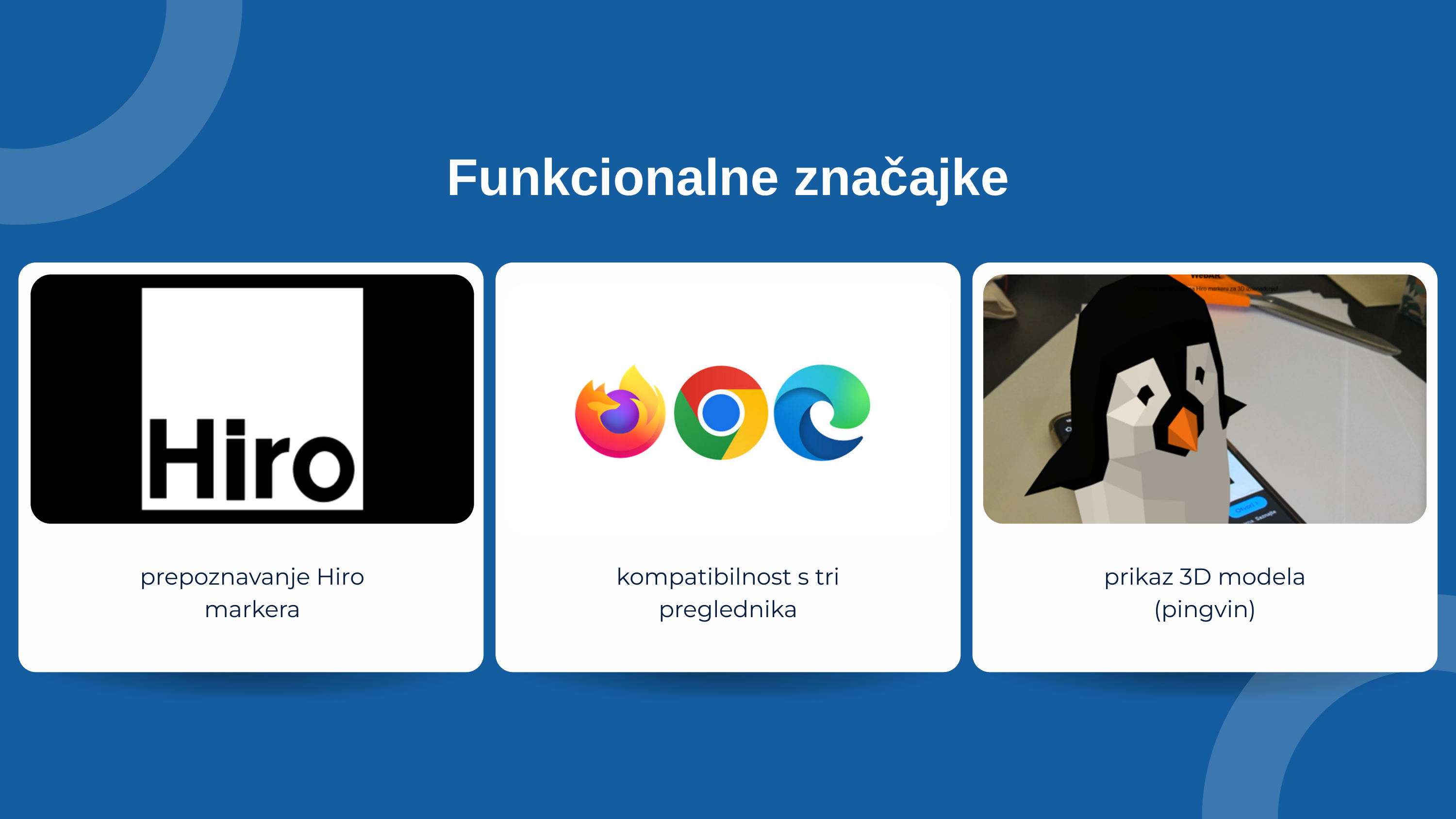

Funkcionalne značajke

prepoznavanje Hiro markera

kompatibilnost s tri preglednika

prikaz 3D modela (pingvin)